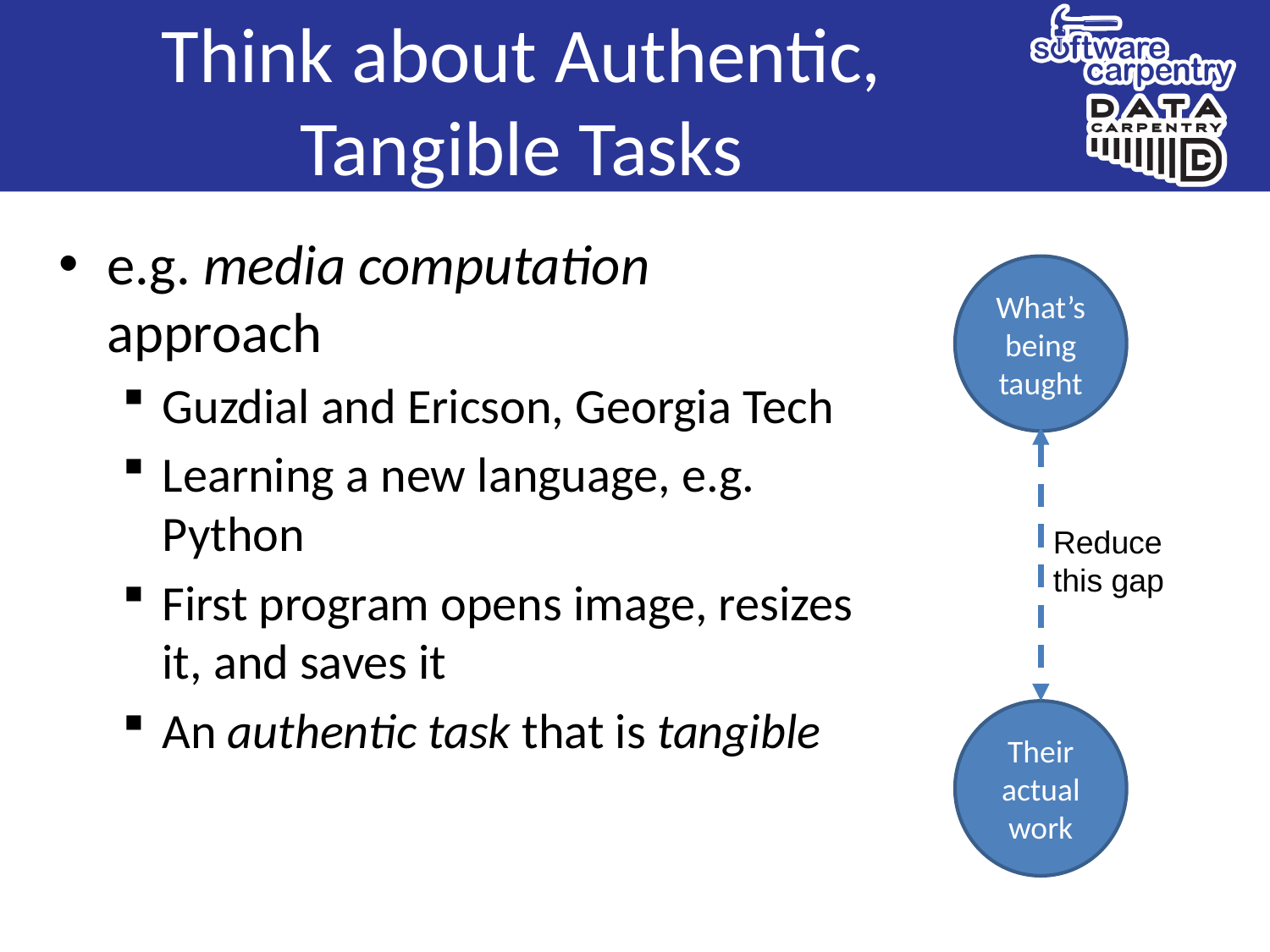

# Think about Authentic, Tangible Tasks
e.g. media computation approach
Guzdial and Ericson, Georgia Tech
Learning a new language, e.g. Python
First program opens image, resizes it, and saves it
An authentic task that is tangible
What’s being taught
Reduce this gap
Their actual work